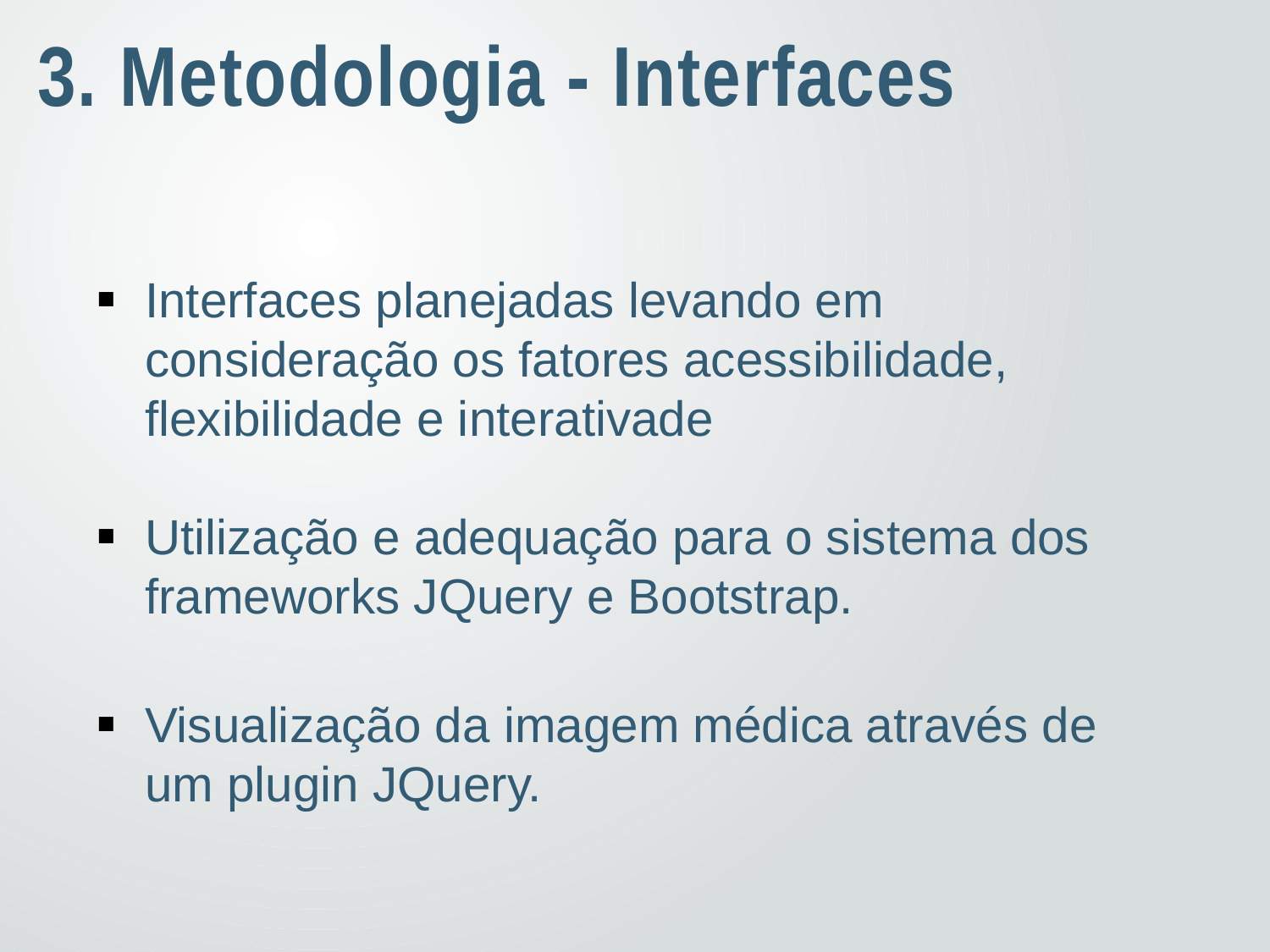

# 3. Metodologia - Interfaces

Interfaces planejadas levando em consideração os fatores acessibilidade, flexibilidade e interativade

Utilização e adequação para o sistema dos frameworks JQuery e Bootstrap.
Visualização da imagem médica através de um plugin JQuery.